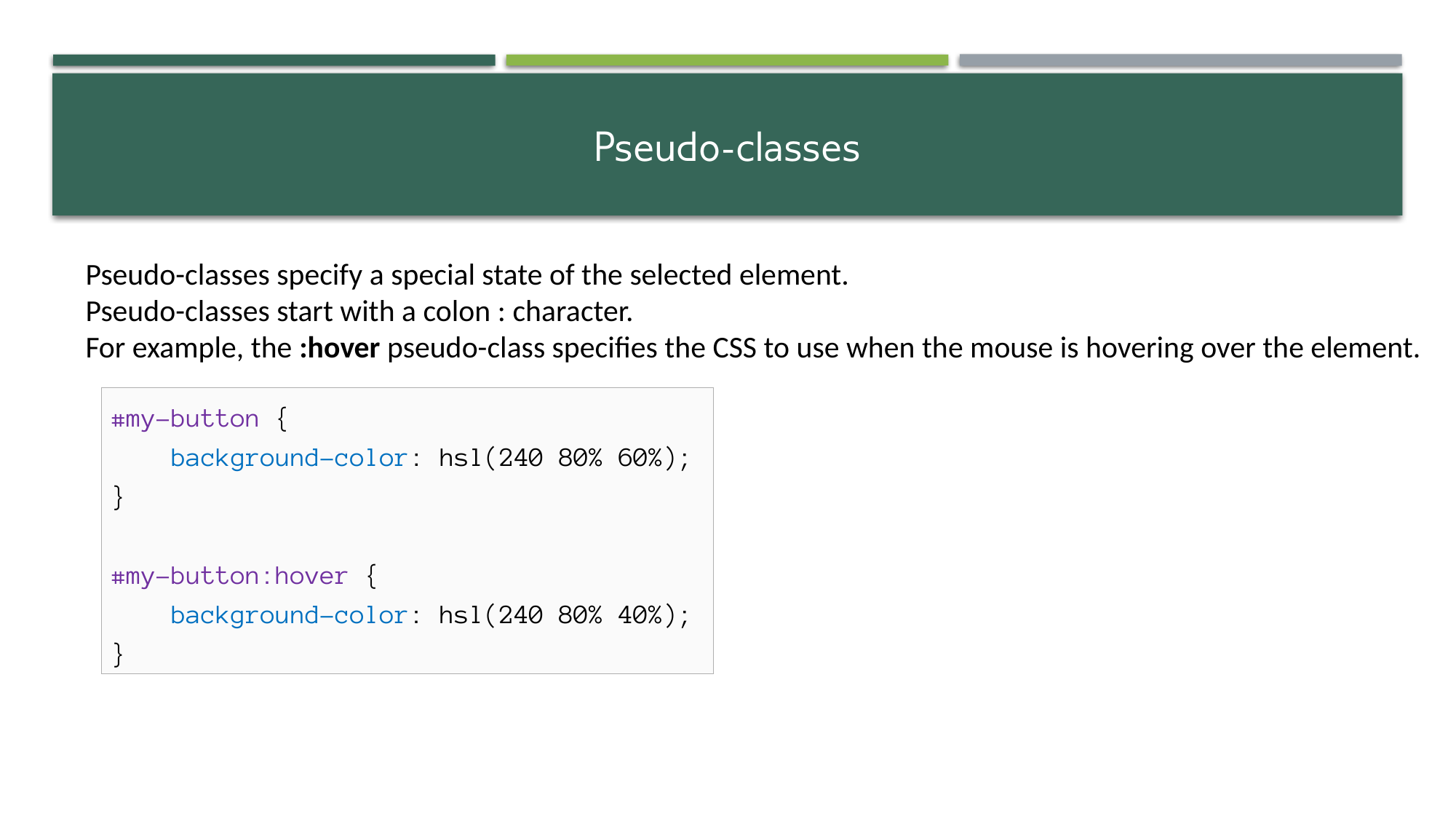

# Pseudo-classes
Pseudo-classes specify a special state of the selected element.
Pseudo-classes start with a colon : character.
For example, the :hover pseudo-class specifies the CSS to use when the mouse is hovering over the element.
#my-button {
    background-color: hsl(240 80% 60%);
}

#my-button:hover {
    background-color: hsl(240 80% 40%);
}